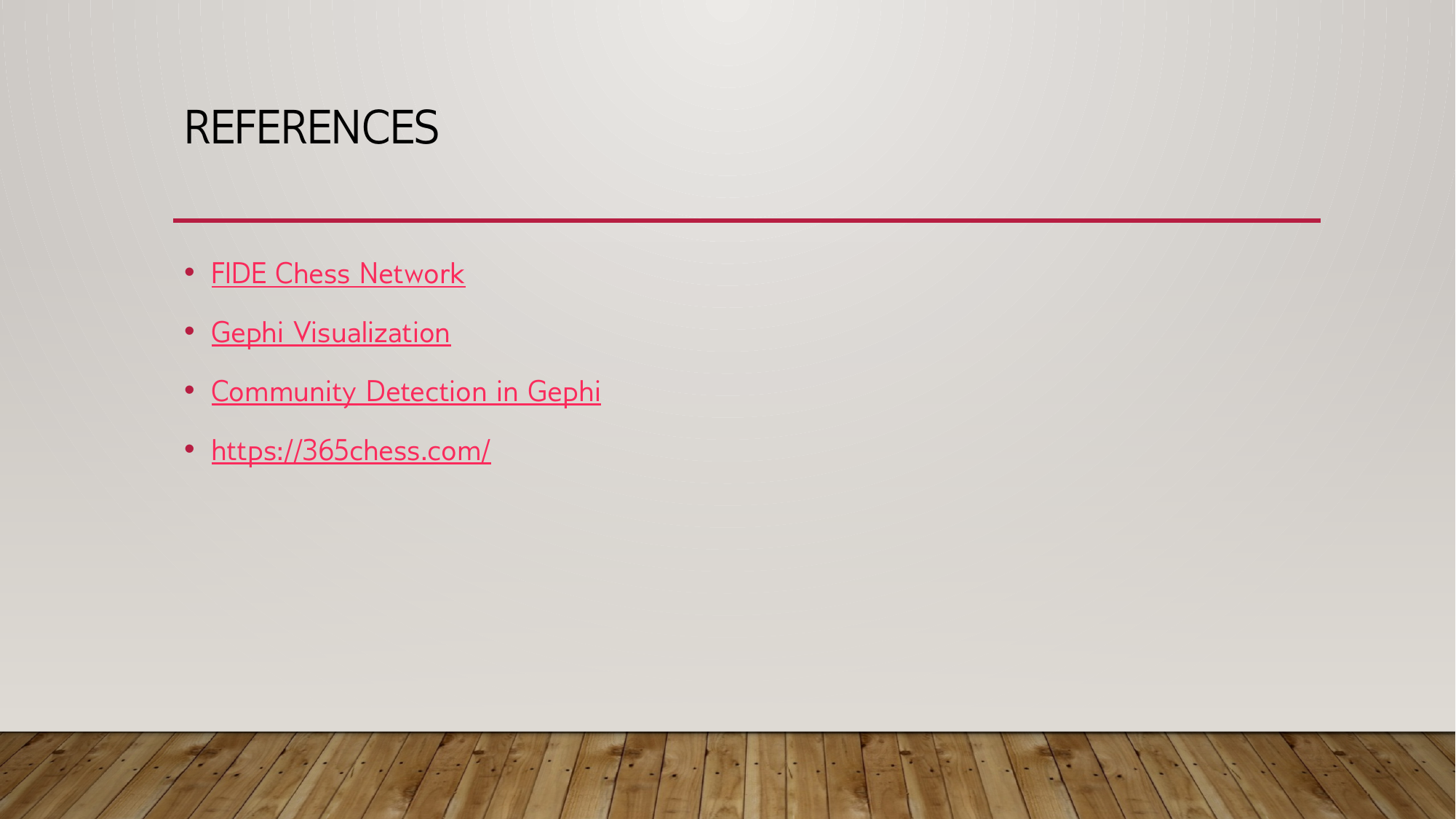

# References
FIDE Chess Network
Gephi Visualization
Community Detection in Gephi
https://365chess.com/